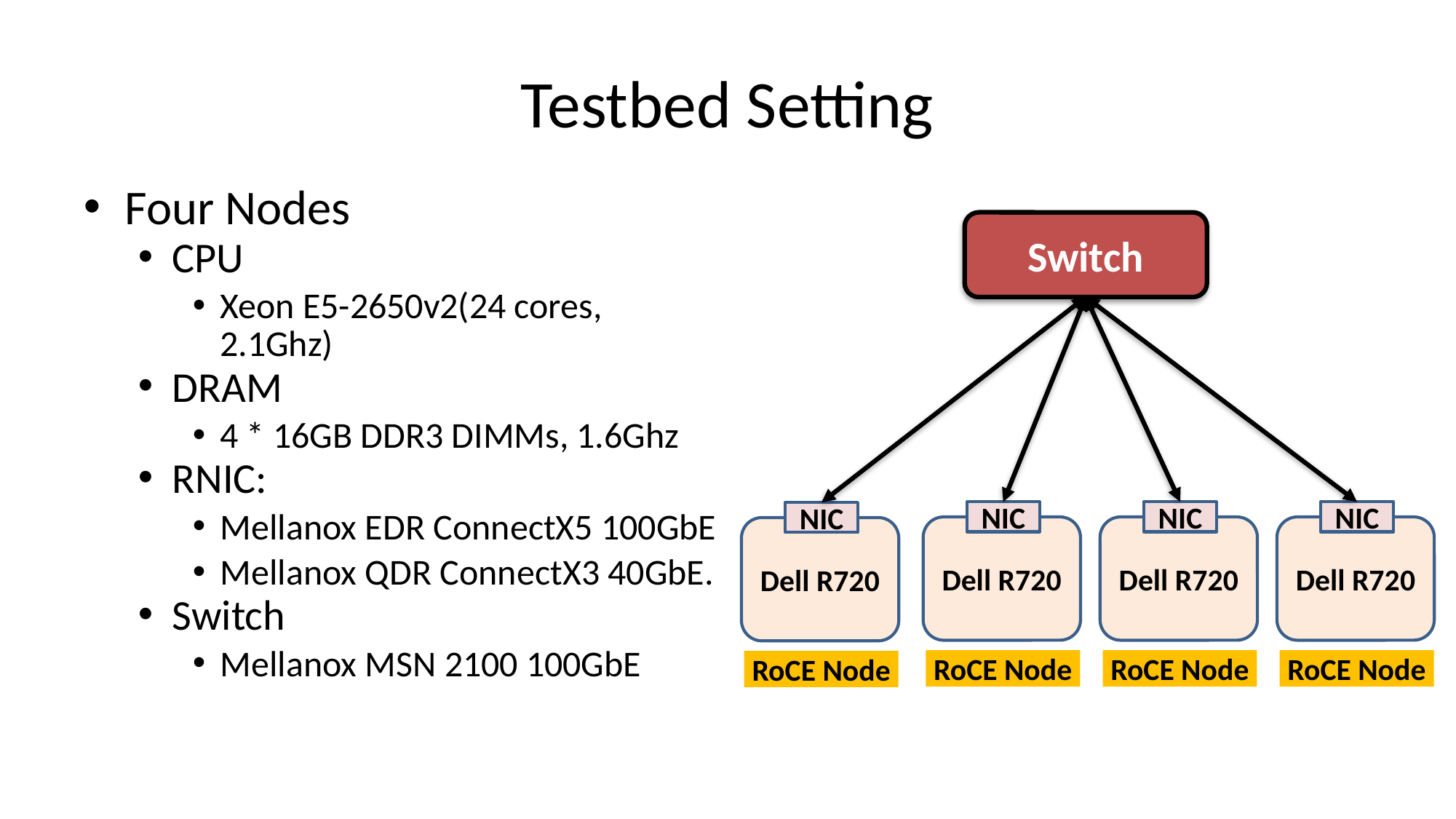

# Testbed Setting
Four Nodes
CPU
Xeon E5-2650v2(24 cores, 2.1Ghz)
DRAM
4 * 16GB DDR3 DIMMs, 1.6Ghz
RNIC:
Mellanox EDR ConnectX5 100GbE
Mellanox QDR ConnectX3 40GbE.
Switch
Mellanox MSN 2100 100GbE

Switch
NIC
NIC
NIC
NIC
Dell R720
Dell R720
Dell R720
Dell R720
RoCE Node
RoCE Node
RoCE Node
RoCE Node